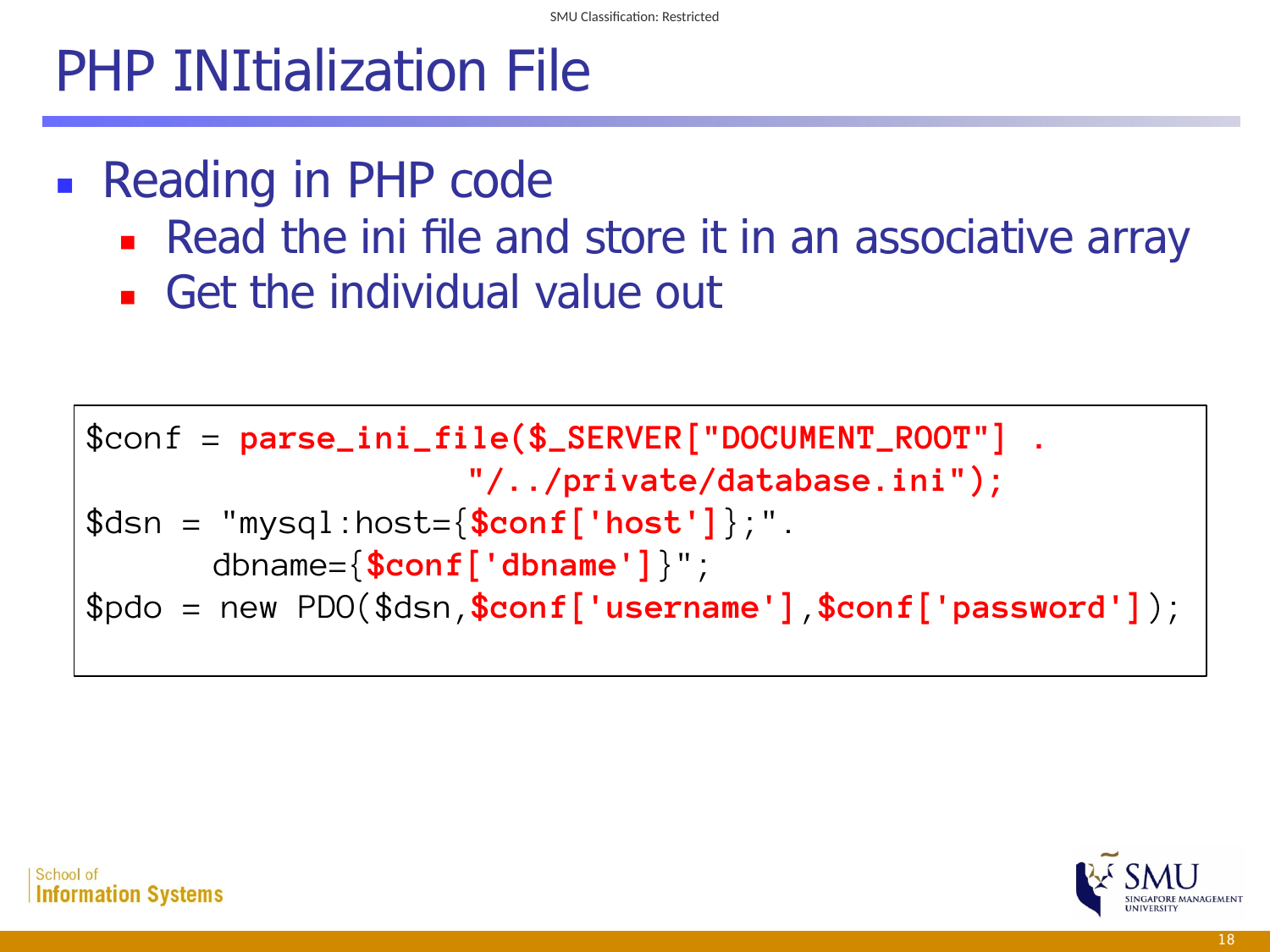

# PHP INItialization File
Reading in PHP code
Read the ini file and store it in an associative array
Get the individual value out

$conf = parse_ini_file($_SERVER["DOCUMENT_ROOT"] . 				"/../private/database.ini");
$dsn = "mysql:host={$conf['host']};".
	dbname={$conf['dbname']}";
$pdo = new PDO($dsn,$conf['username'],$conf['password']);

                        18